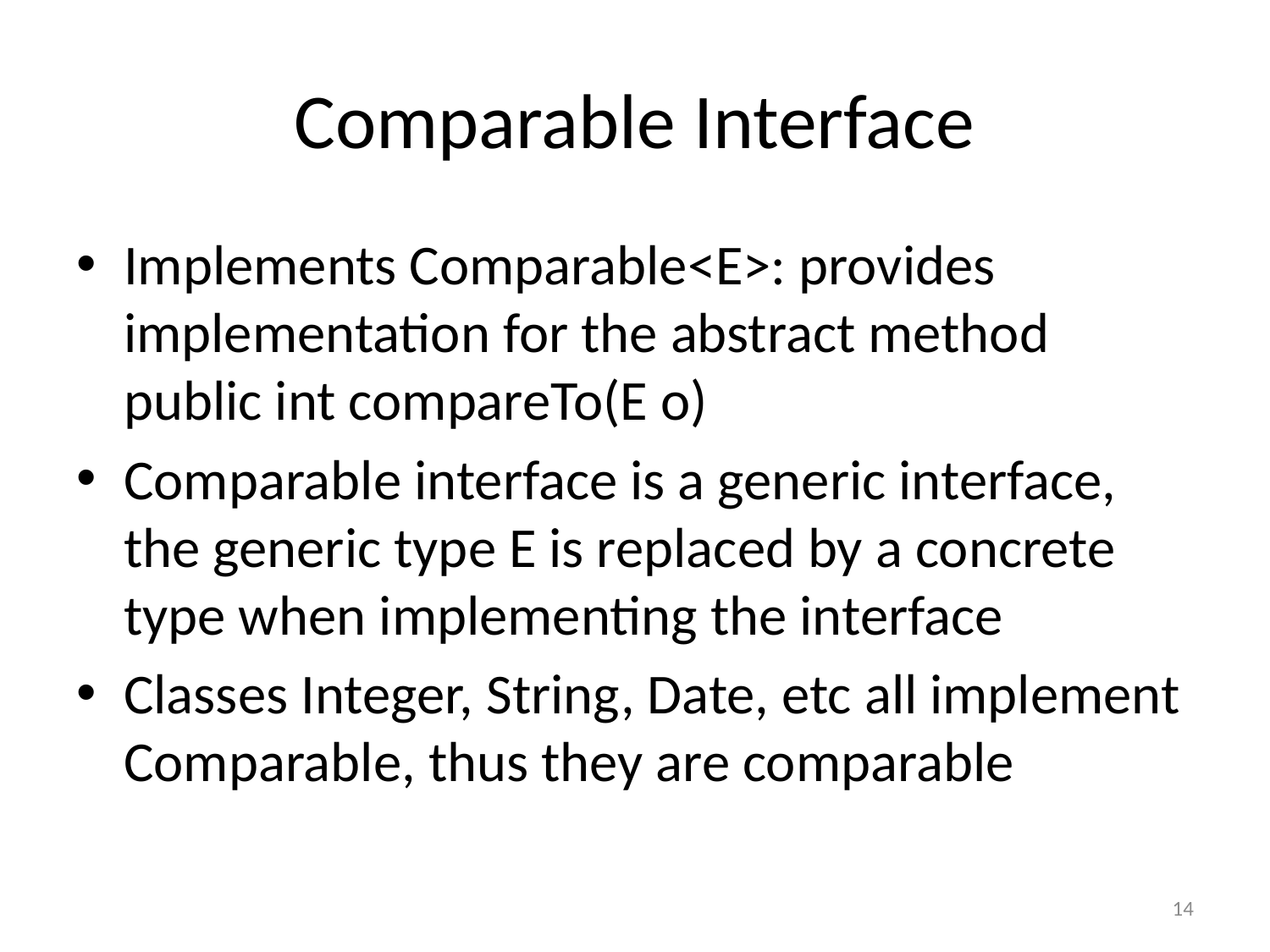

# Comparable Interface
Implements Comparable<E>: provides implementation for the abstract method public int compareTo(E o)
Comparable interface is a generic interface, the generic type E is replaced by a concrete type when implementing the interface
Classes Integer, String, Date, etc all implement Comparable, thus they are comparable
14